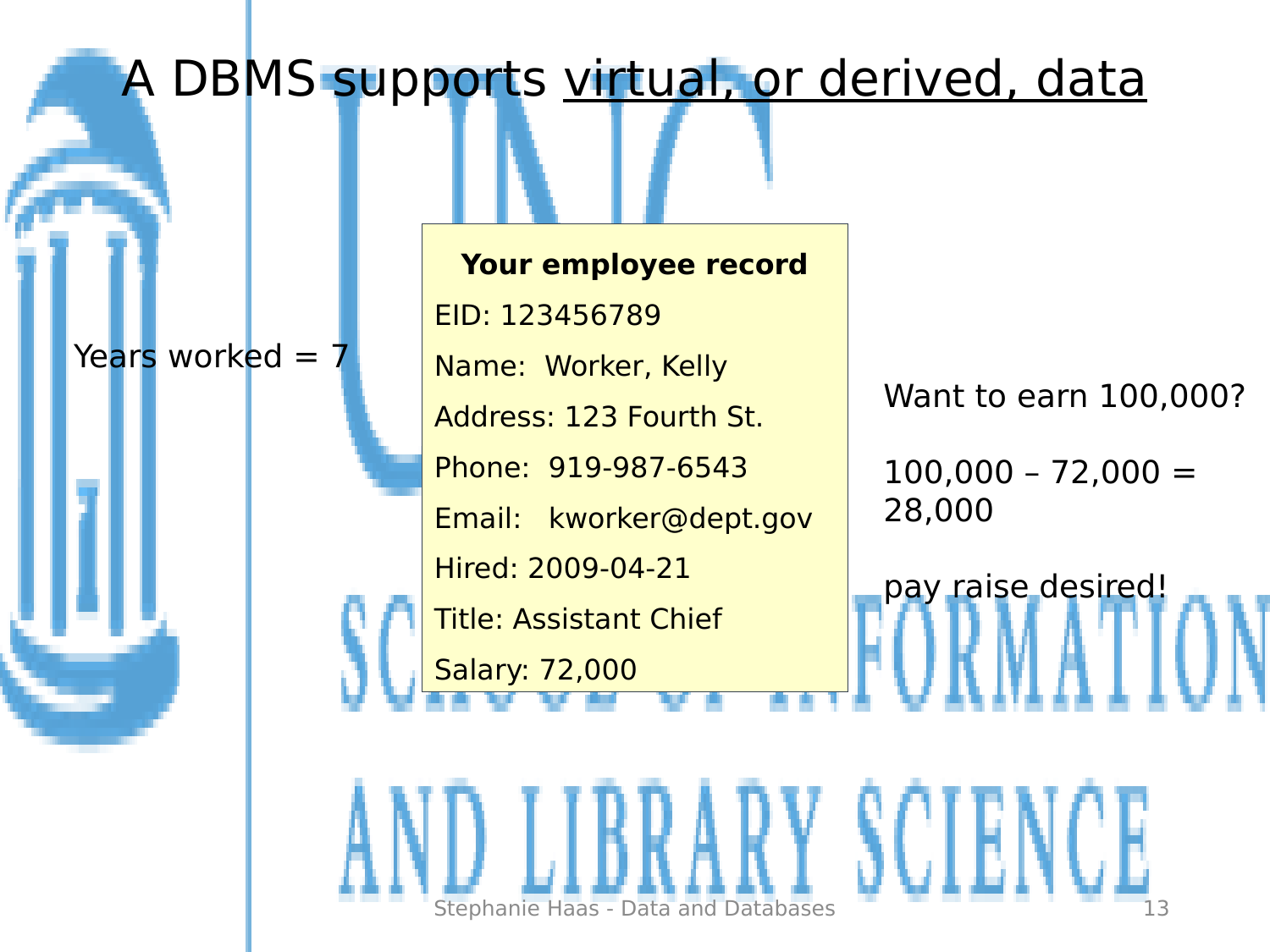

A DBMS supports virtual, or derived, data
Your employee record
EID: 123456789
Name:  Worker, Kelly
Address: 123 Fourth St.
Phone:  919-987-6543
Email:   kworker@dept.gov
Hired: 2009-04-21
Title: Assistant Chief
Salary: 72,000
Years worked = 7
Want to earn 100,000?

100,000 – 72,000 = 28,000

pay raise desired!
Stephanie Haas - Data and Databases
13